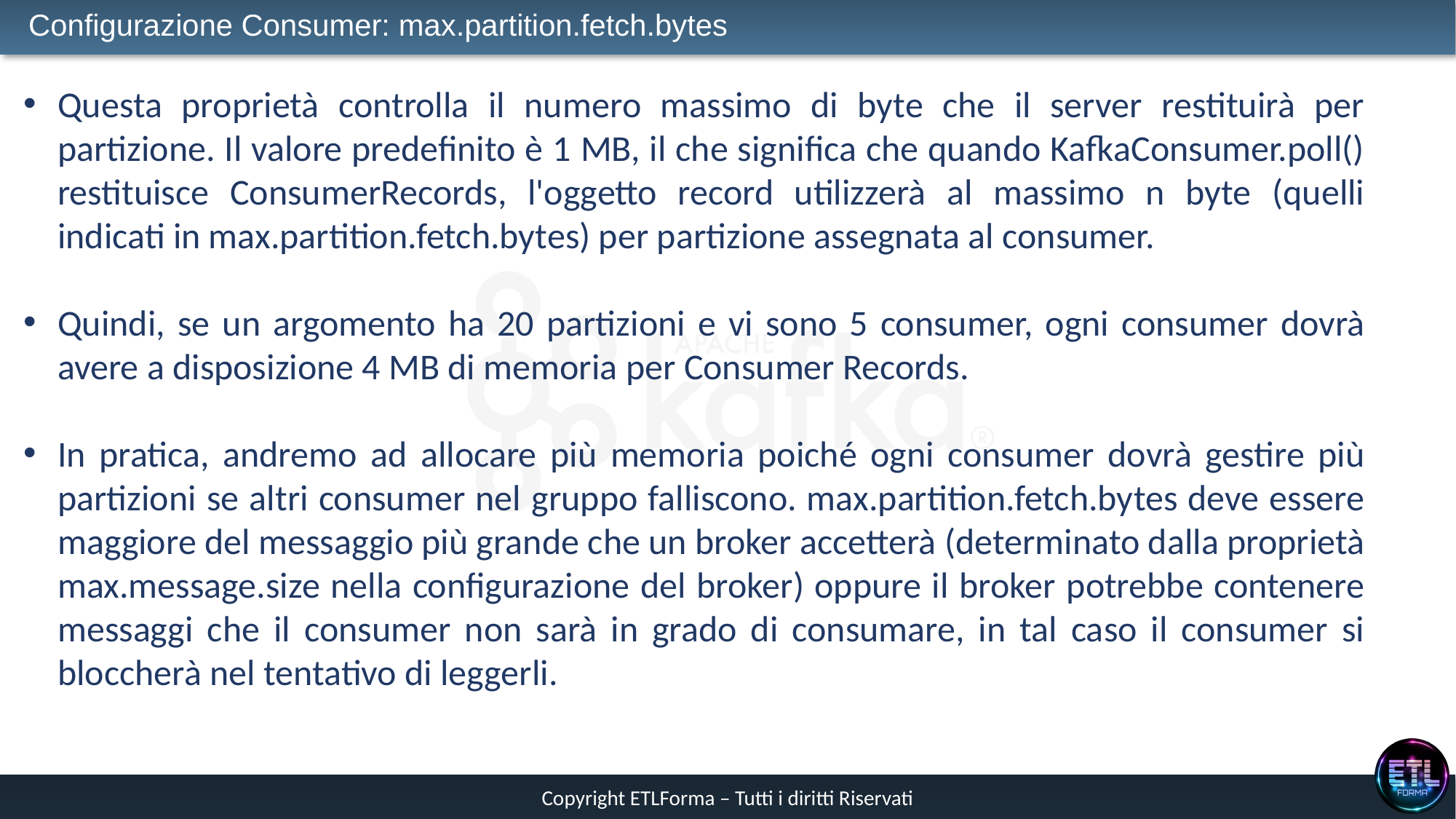

# Configurazione Consumer: max.partition.fetch.bytes
Questa proprietà controlla il numero massimo di byte che il server restituirà per partizione. Il valore predefinito è 1 MB, il che significa che quando KafkaConsumer.poll() restituisce ConsumerRecords, l'oggetto record utilizzerà al massimo n byte (quelli indicati in max.partition.fetch.bytes) per partizione assegnata al consumer.

Quindi, se un argomento ha 20 partizioni e vi sono 5 consumer, ogni consumer dovrà avere a disposizione 4 MB di memoria per Consumer Records.

In pratica, andremo ad allocare più memoria poiché ogni consumer dovrà gestire più partizioni se altri consumer nel gruppo falliscono. max.partition.fetch.bytes deve essere maggiore del messaggio più grande che un broker accetterà (determinato dalla proprietà max.message.size nella configurazione del broker) oppure il broker potrebbe contenere messaggi che il consumer non sarà in grado di consumare, in tal caso il consumer si bloccherà nel tentativo di leggerli.